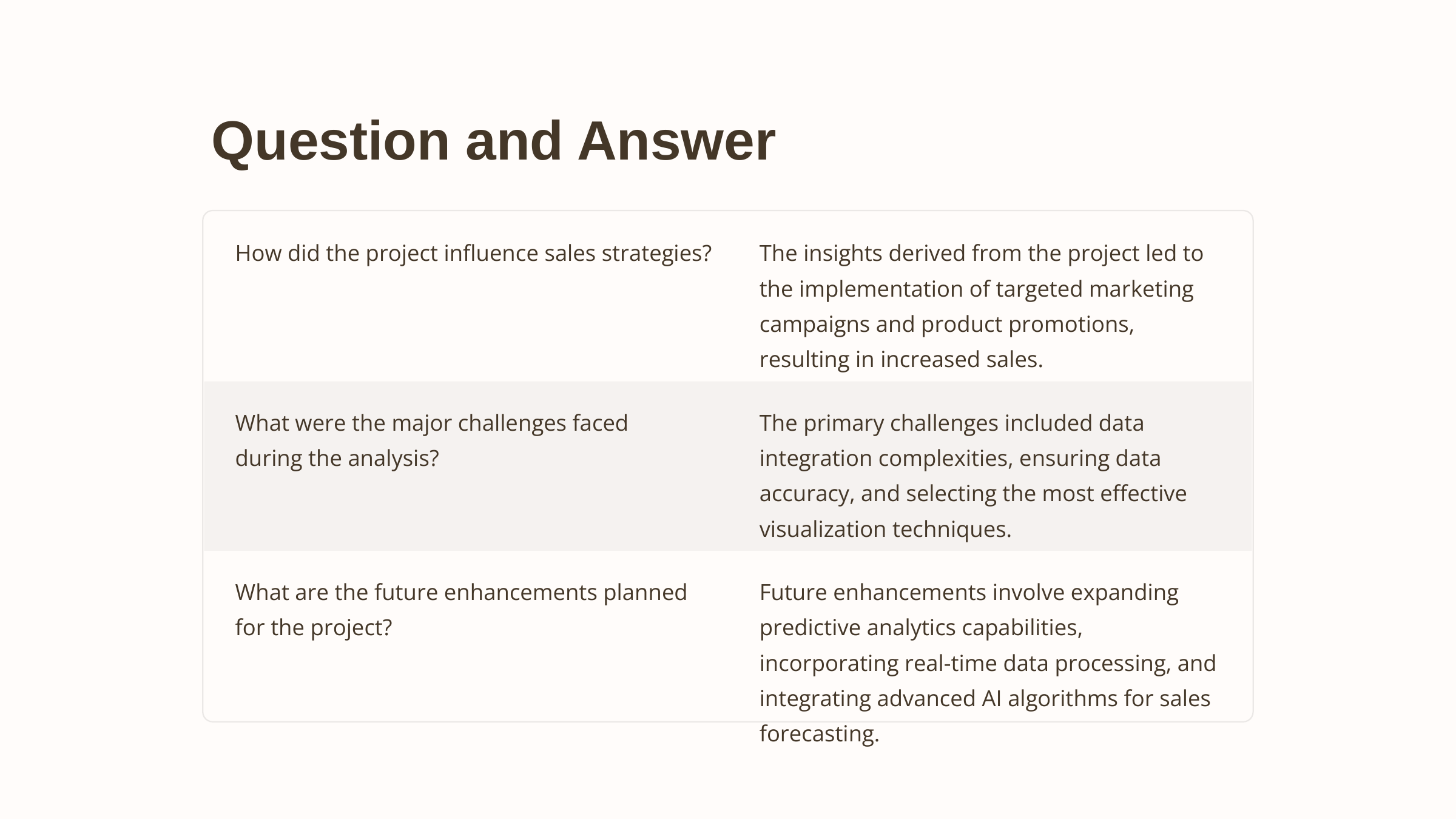

Question and Answer

How did the project influence sales strategies?
The insights derived from the project led to the implementation of targeted marketing campaigns and product promotions, resulting in increased sales.

What were the major challenges faced during the analysis?
The primary challenges included data integration complexities, ensuring data accuracy, and selecting the most effective visualization techniques.

What are the future enhancements planned for the project?
Future enhancements involve expanding predictive analytics capabilities, incorporating real-time data processing, and integrating advanced AI algorithms for sales forecasting.